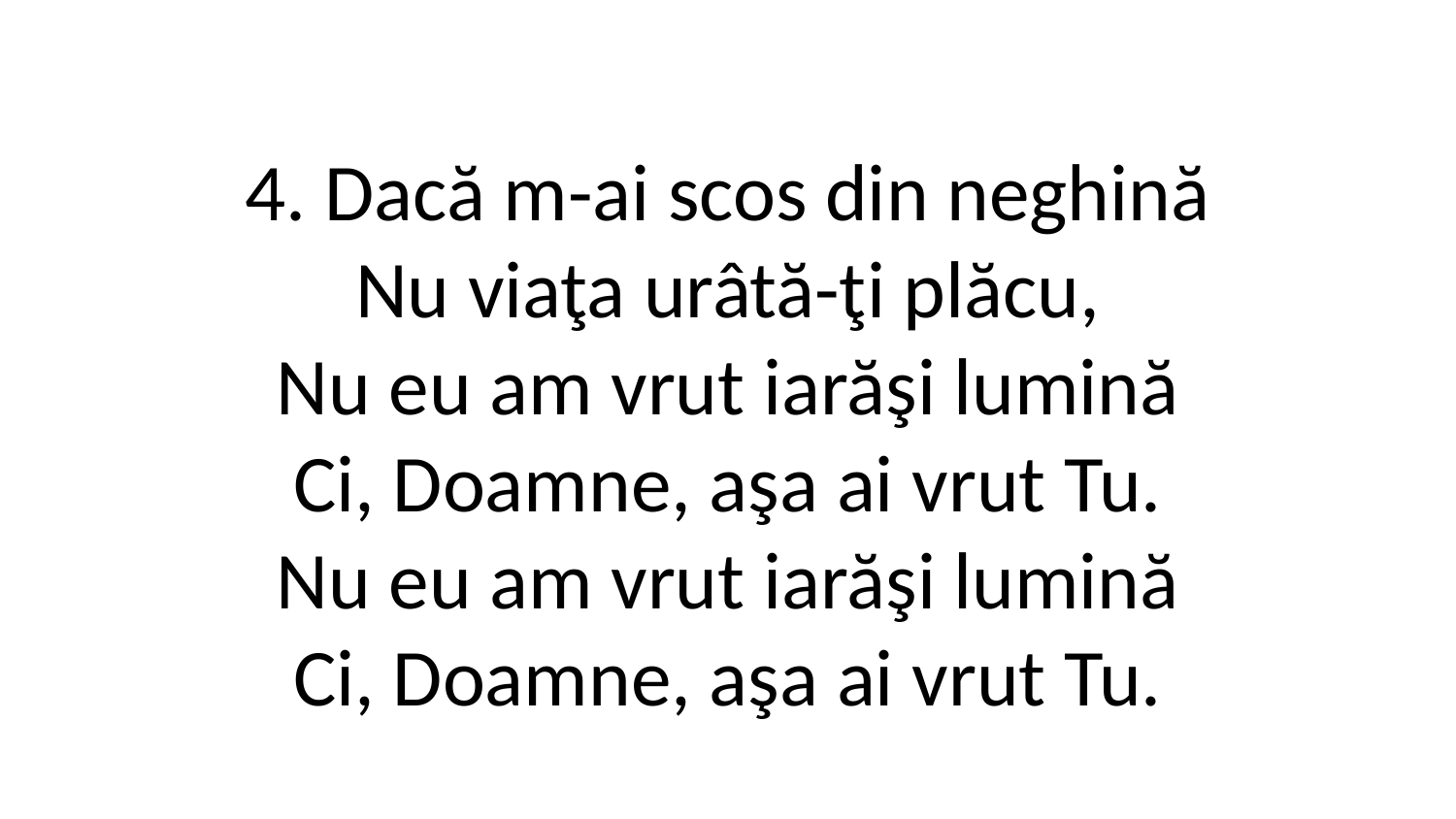

4. Dacă m-ai scos din neghină
Nu viaţa urâtă-ţi plăcu,
Nu eu am vrut iarăşi lumină
Ci, Doamne, aşa ai vrut Tu.
Nu eu am vrut iarăşi lumină
Ci, Doamne, aşa ai vrut Tu.